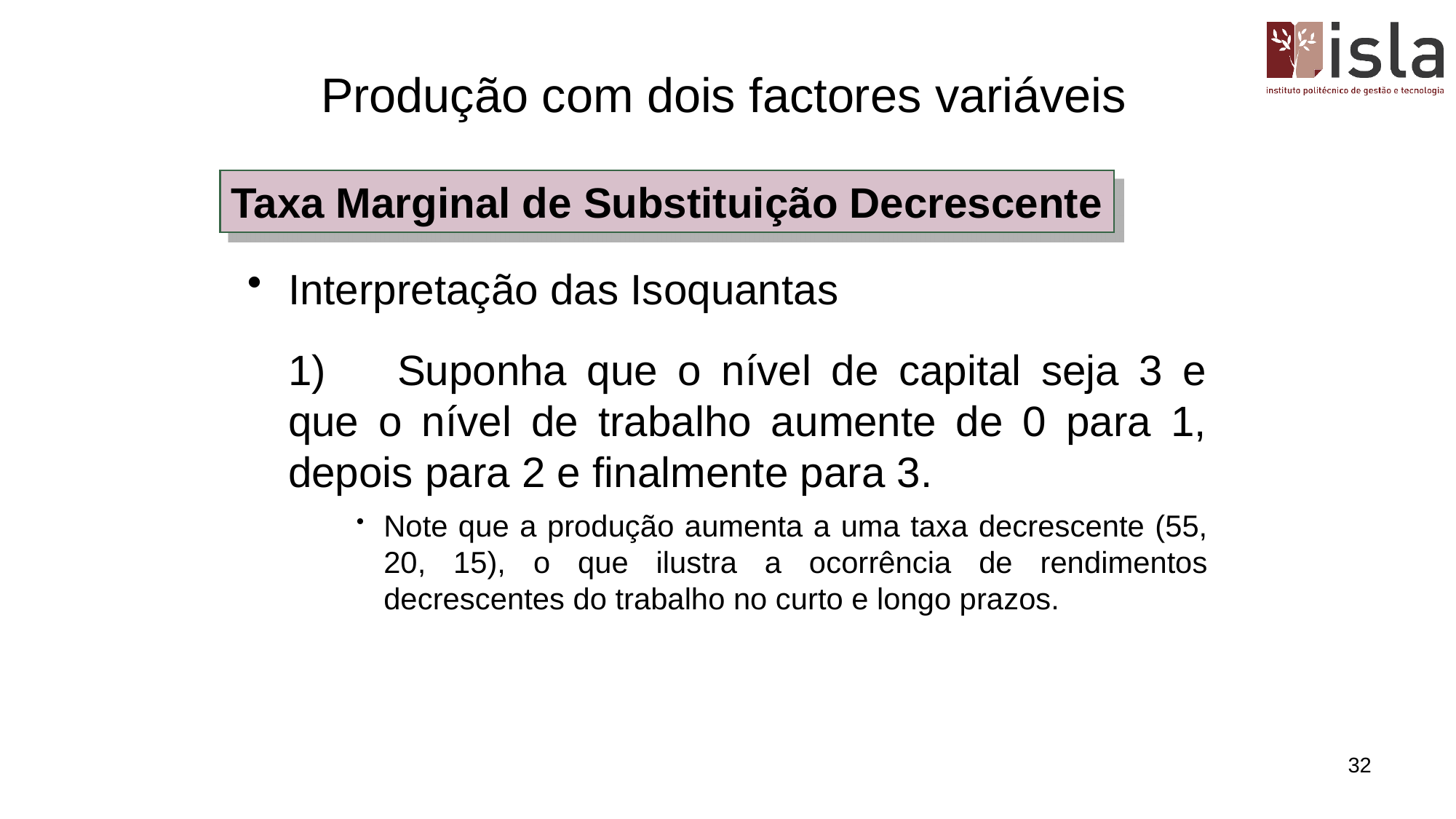

# Produção com dois factores variáveis
Taxa Marginal de Substituição Decrescente
Interpretação das Isoquantas
	1)	Suponha que o nível de capital seja 3 e que o nível de trabalho aumente de 0 para 1, depois para 2 e finalmente para 3.
Note que a produção aumenta a uma taxa decrescente (55, 20, 15), o que ilustra a ocorrência de rendimentos decrescentes do trabalho no curto e longo prazos.
32